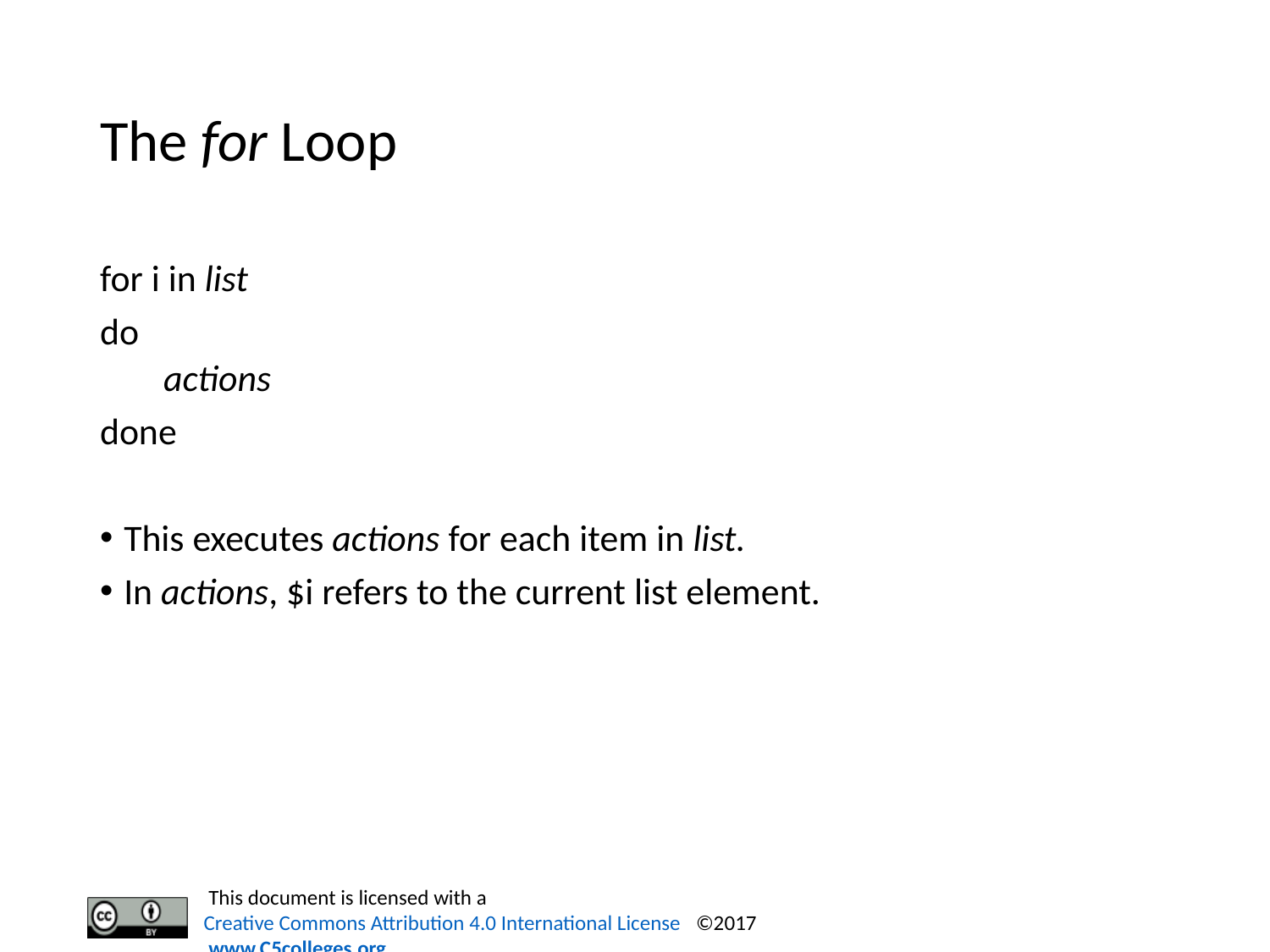

# The for Loop
for i in list
do
actions
done

This executes actions for each item in list.
In actions, $i refers to the current list element.